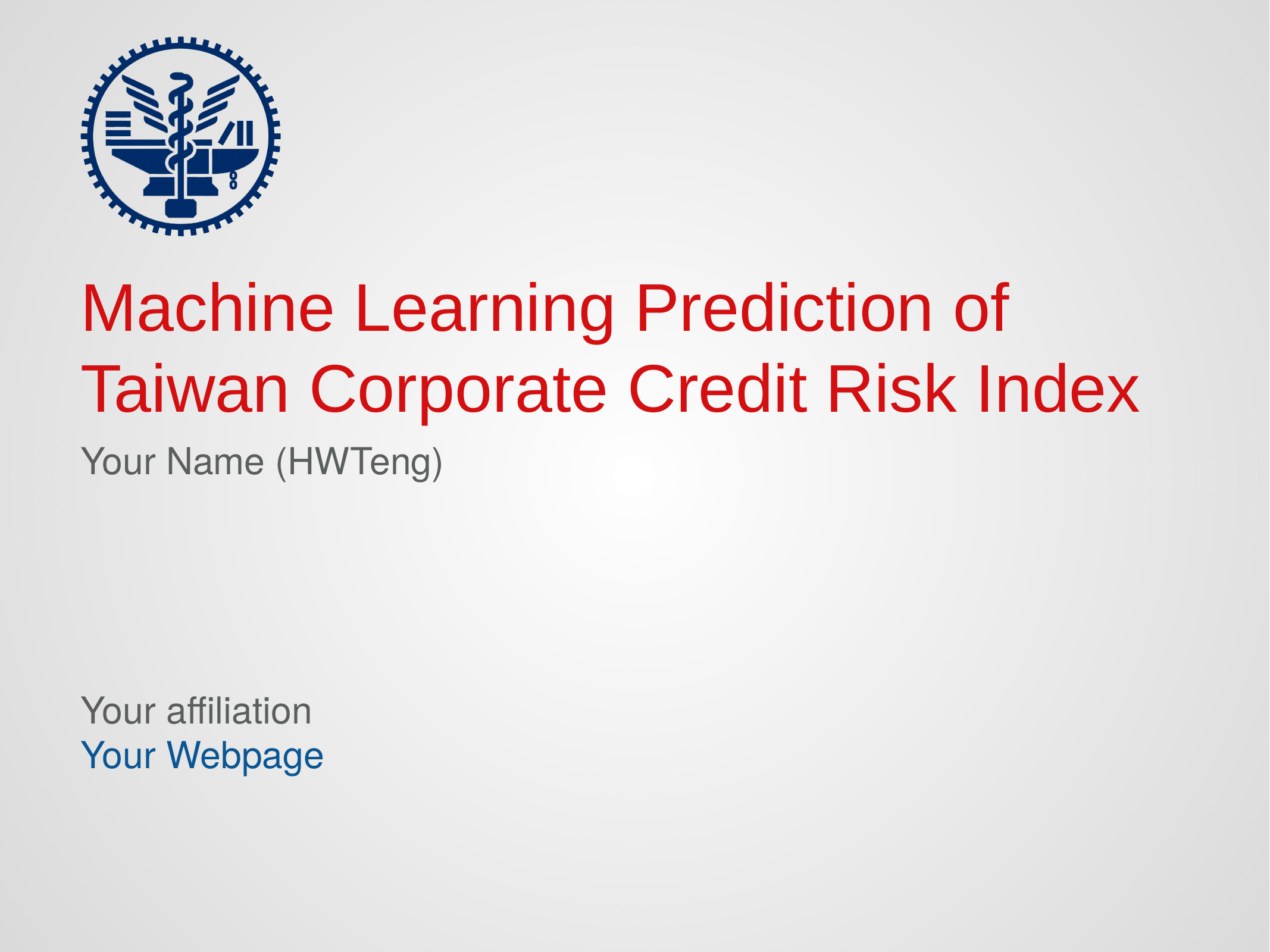

Machine Learning Prediction of Taiwan Corporate Credit Risk Index